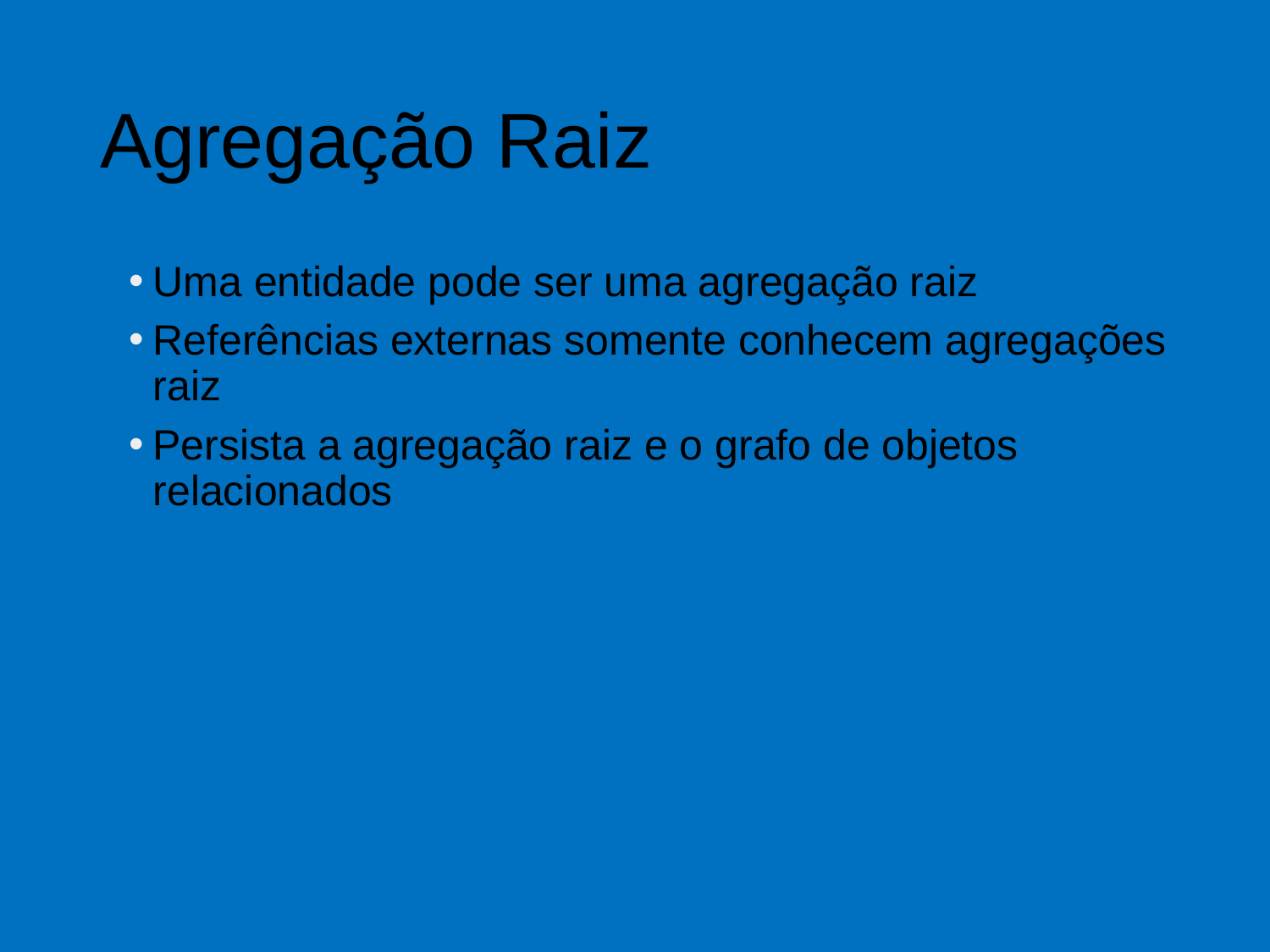

# Agregação Raiz
Uma entidade pode ser uma agregação raiz
Referências externas somente conhecem agregações raiz
Persista a agregação raiz e o grafo de objetos relacionados